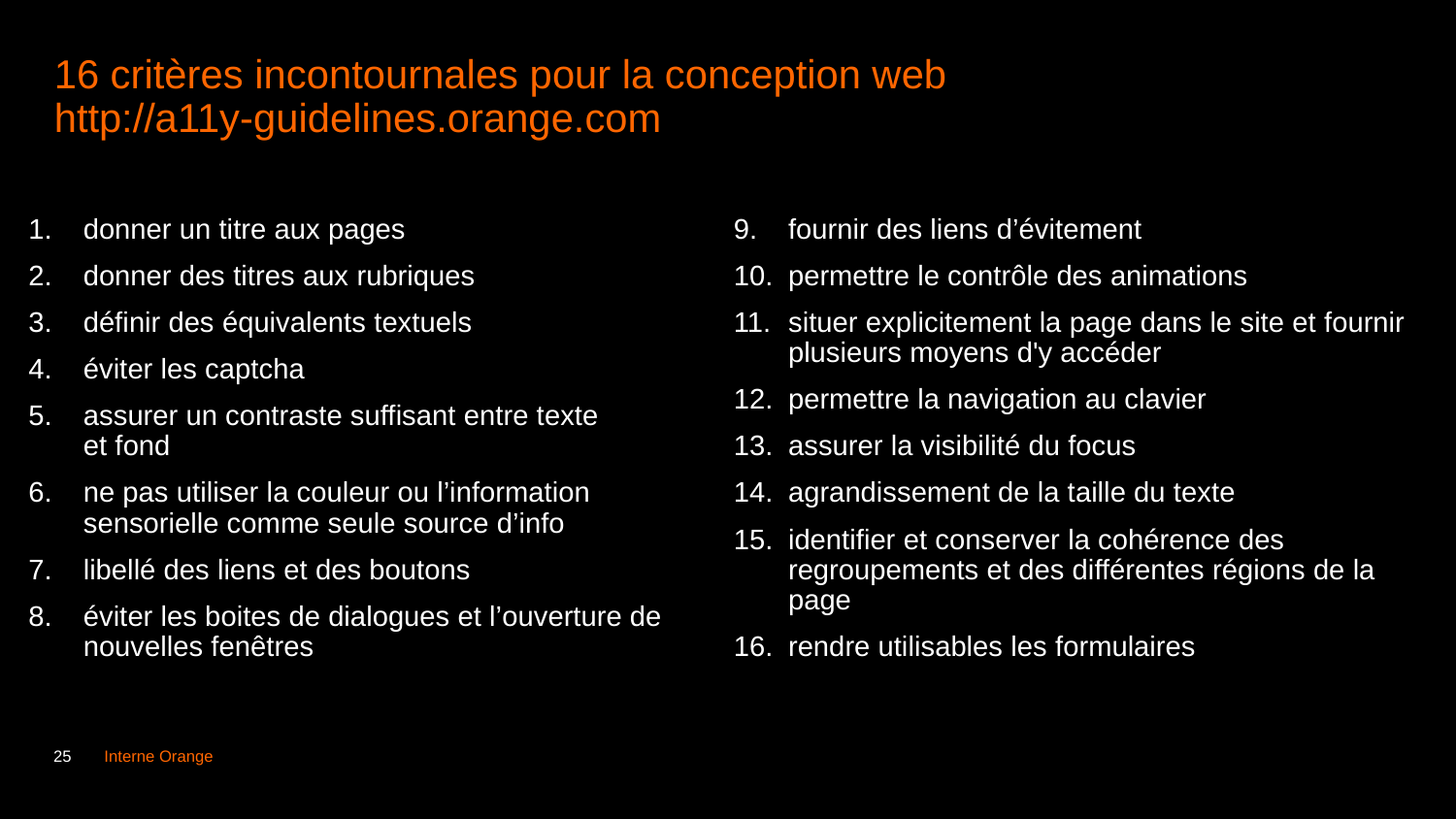

# 16 critères incontournales pour la conception web http://a11y-guidelines.orange.com
donner un titre aux pages
donner des titres aux rubriques
définir des équivalents textuels
éviter les captcha
assurer un contraste suffisant entre texte
et fond
ne pas utiliser la couleur ou l’information sensorielle comme seule source d’info
libellé des liens et des boutons
éviter les boites de dialogues et l’ouverture de nouvelles fenêtres

fournir des liens d’évitement
permettre le contrôle des animations
situer explicitement la page dans le site et fournir plusieurs moyens d'y accéder
permettre la navigation au clavier
assurer la visibilité du focus
agrandissement de la taille du texte
identifier et conserver la cohérence des regroupements et des différentes régions de la page
rendre utilisables les formulaires